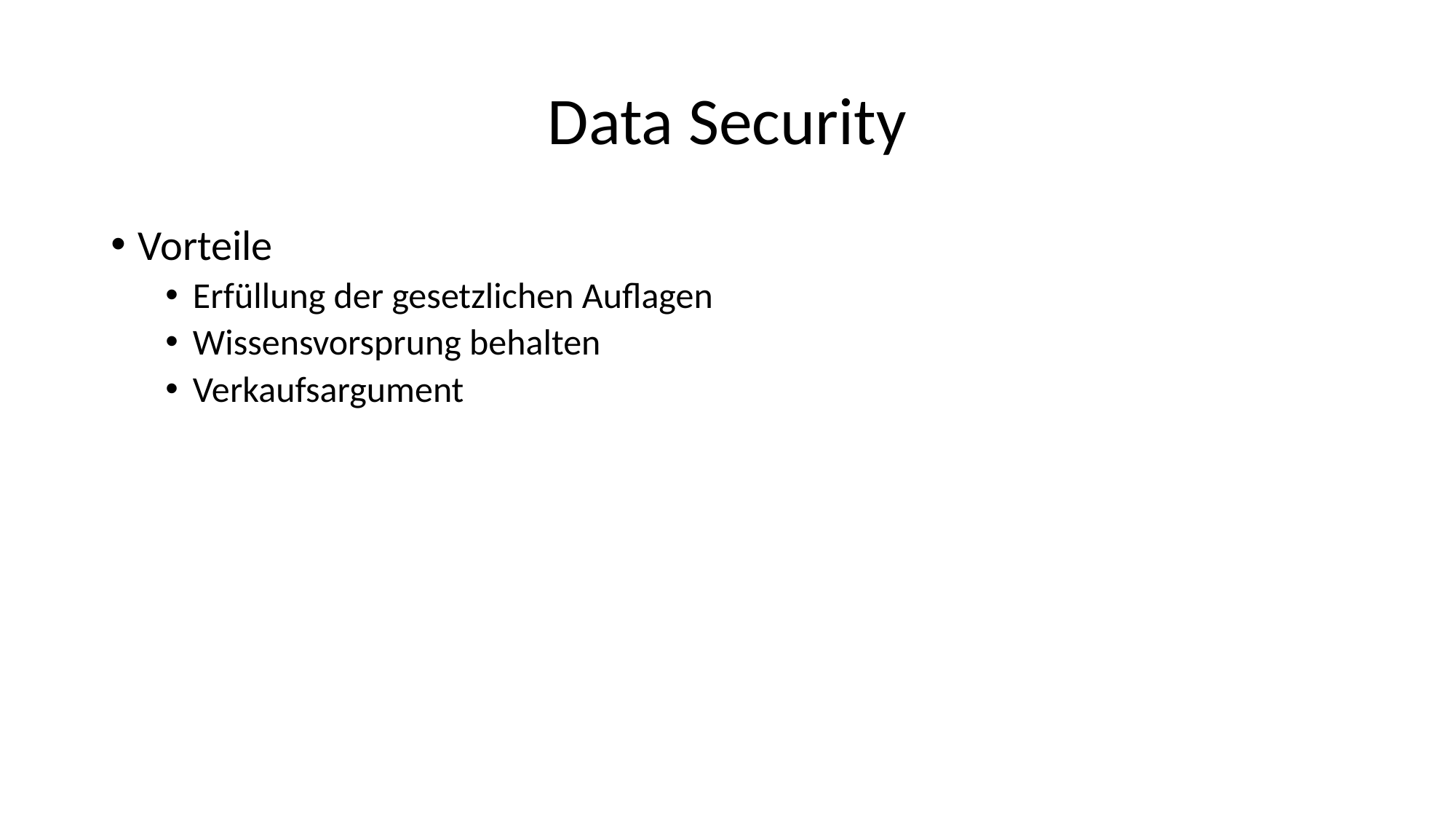

# Data Security
Vorteile
Erfüllung der gesetzlichen Auflagen
Wissensvorsprung behalten
Verkaufsargument